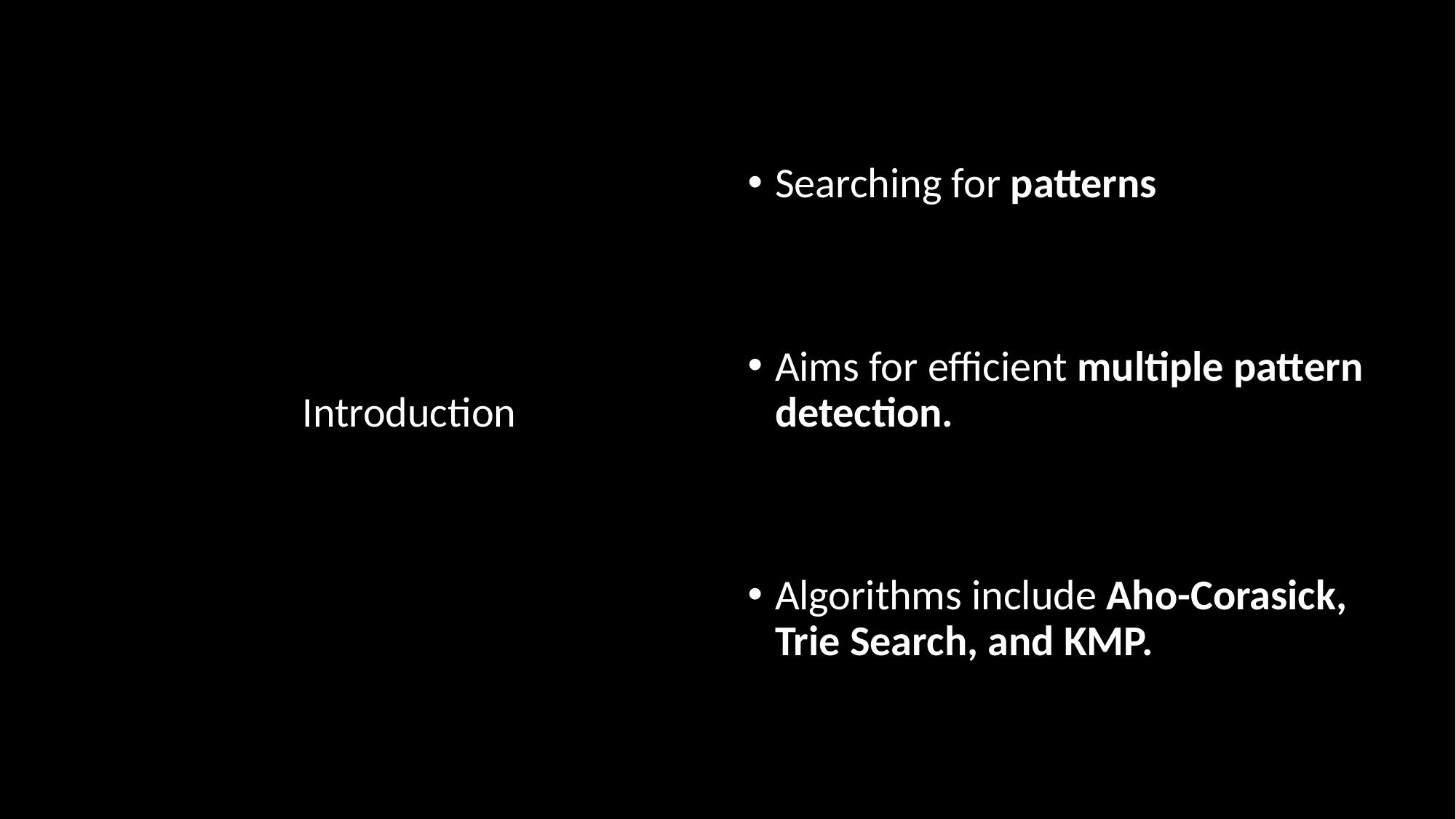

Introduction
Searching for patterns

Aims for efficient multiple pattern detection.

Algorithms include Aho-Corasick, Trie Search, and KMP.